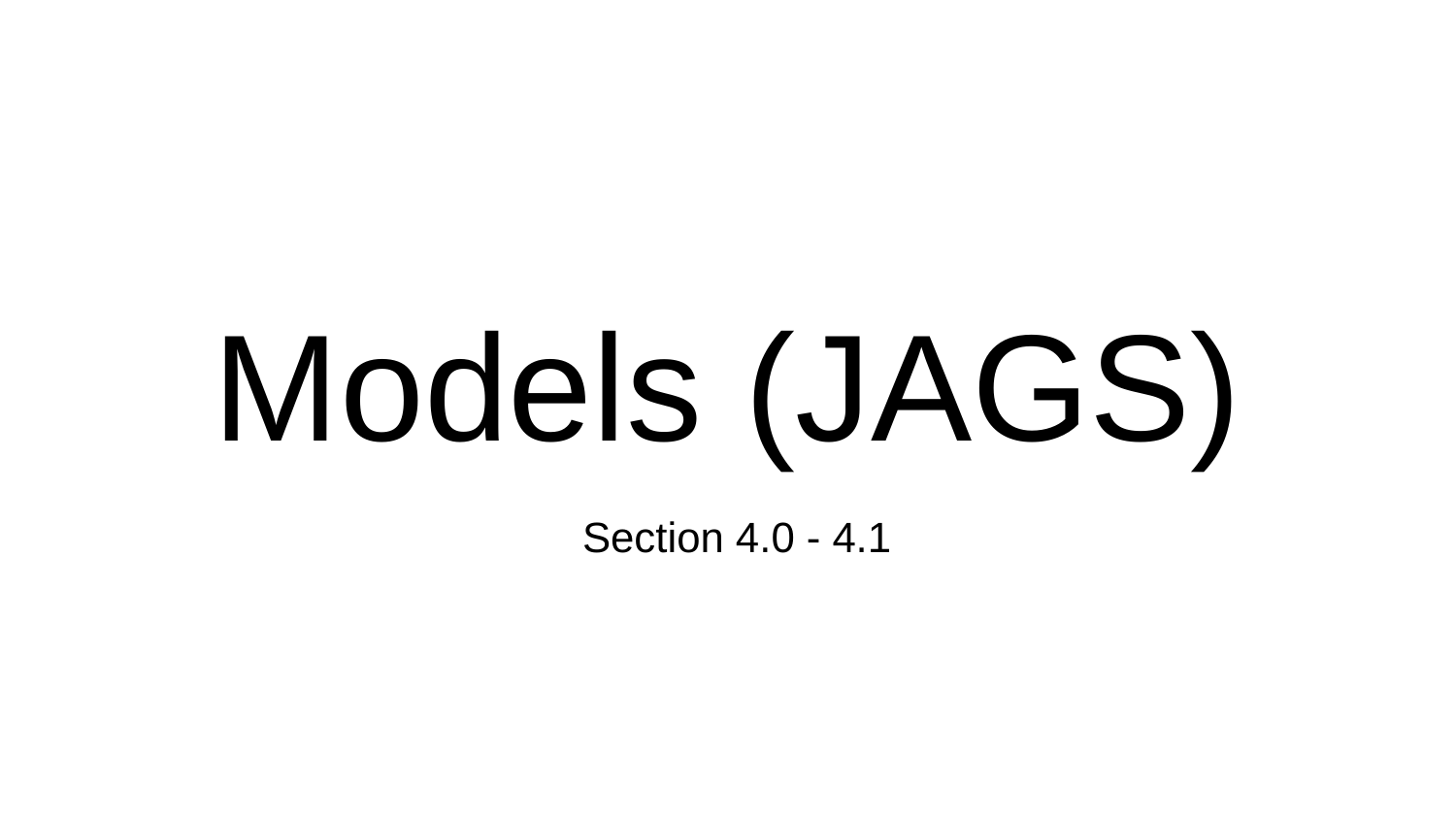

# Models (JAGS)
Section 4.0 - 4.1